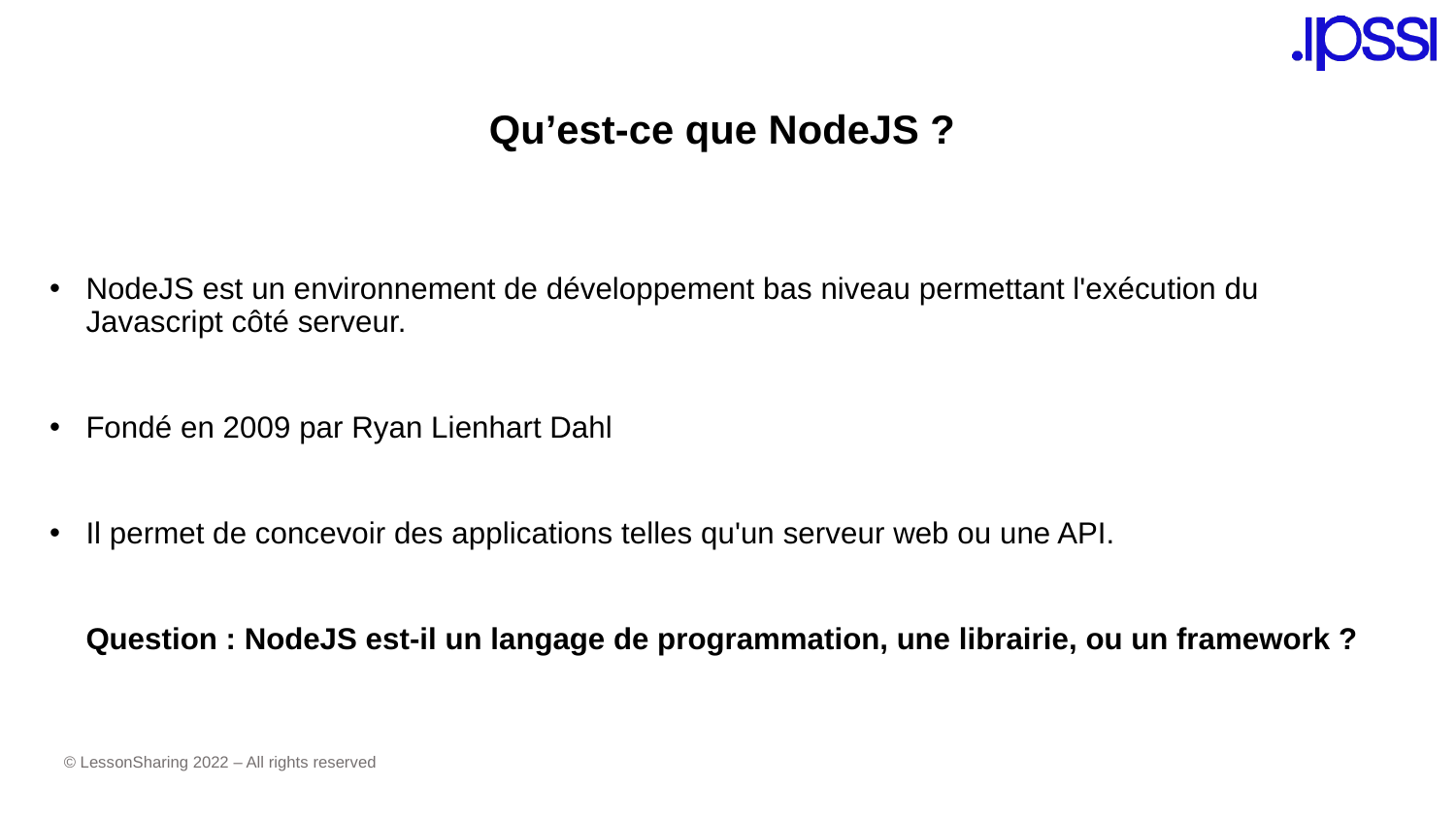

# Qu’est-ce que NodeJS ?

NodeJS est un environnement de développement bas niveau permettant l'exécution du Javascript côté serveur.

Fondé en 2009 par Ryan Lienhart Dahl

Il permet de concevoir des applications telles qu'un serveur web ou une API.

Question : NodeJS est-il un langage de programmation, une librairie, ou un framework ?